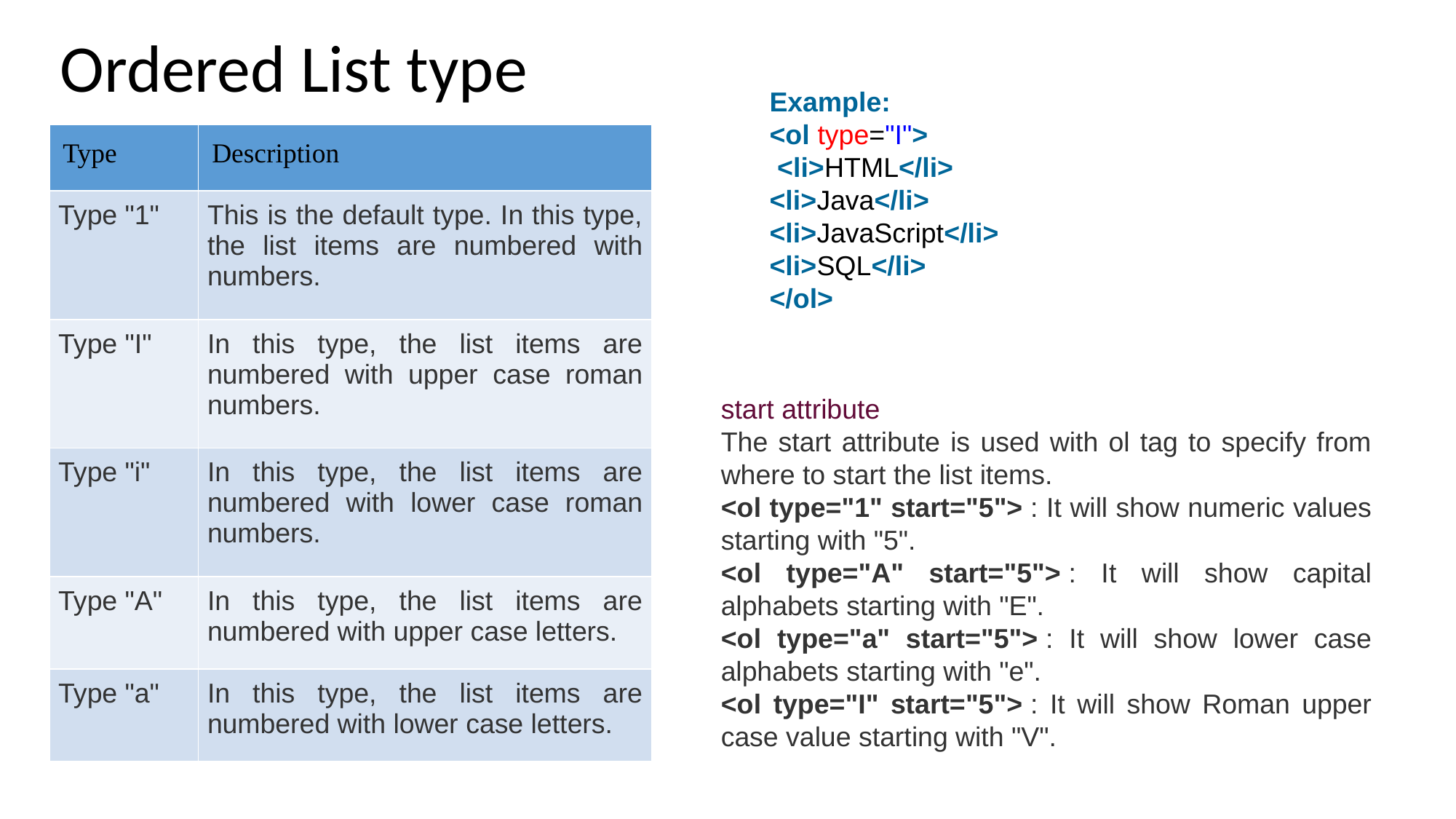

# Ordered List type
Example:
<ol type="I">
 <li>HTML</li>
<li>Java</li>
<li>JavaScript</li>
<li>SQL</li>
</ol>
| Type | Description |
| --- | --- |
| Type "1" | This is the default type. In this type, the list items are numbered with numbers. |
| Type "I" | In this type, the list items are numbered with upper case roman numbers. |
| Type "i" | In this type, the list items are numbered with lower case roman numbers. |
| Type "A" | In this type, the list items are numbered with upper case letters. |
| Type "a" | In this type, the list items are numbered with lower case letters. |
start attribute
The start attribute is used with ol tag to specify from where to start the list items.
<ol type="1" start="5"> : It will show numeric values starting with "5".
<ol type="A" start="5"> : It will show capital alphabets starting with "E".
<ol type="a" start="5"> : It will show lower case alphabets starting with "e".
<ol type="I" start="5"> : It will show Roman upper case value starting with "V".